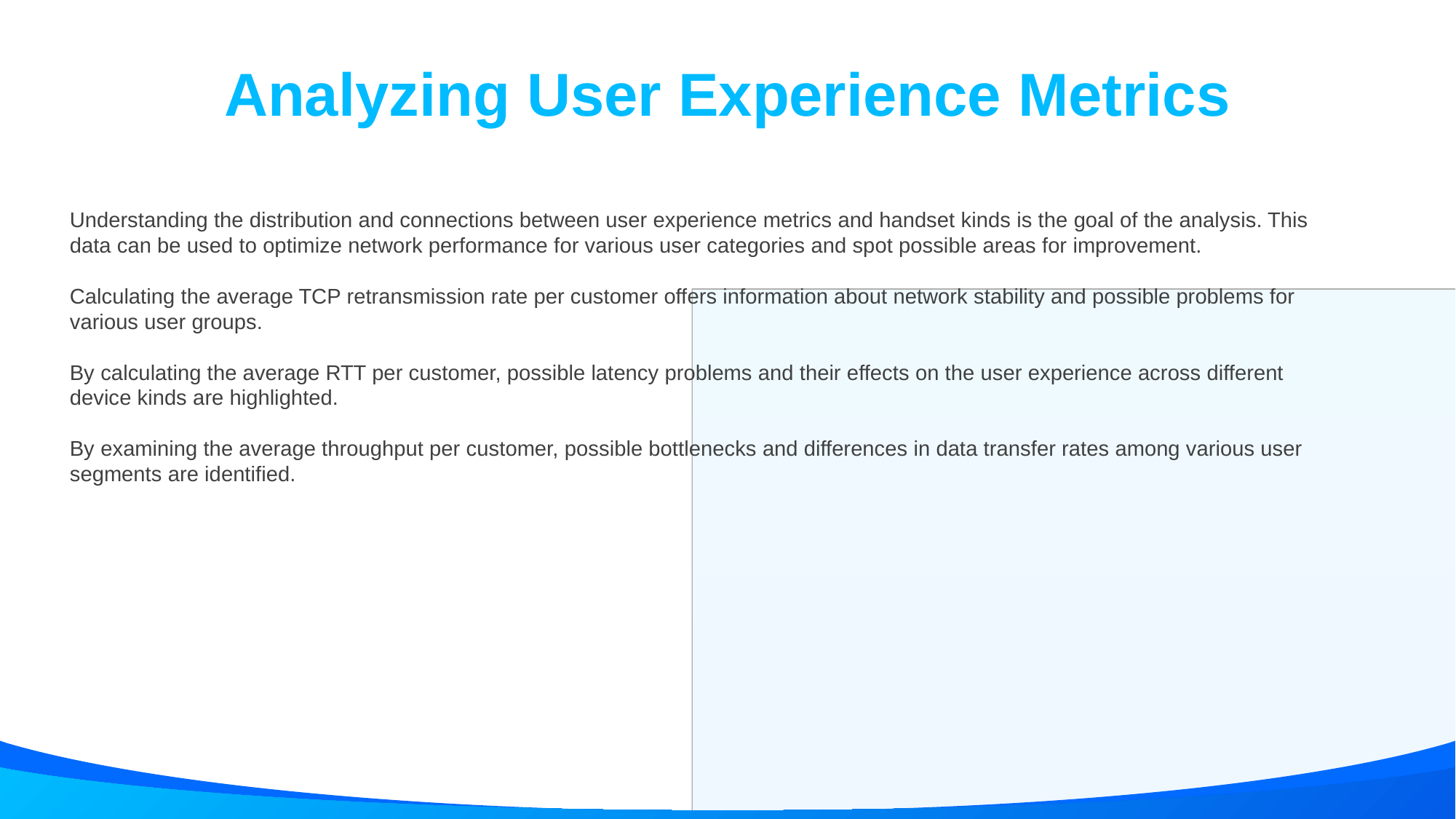

Analyzing User Experience Metrics
Understanding the distribution and connections between user experience metrics and handset kinds is the goal of the analysis. This data can be used to optimize network performance for various user categories and spot possible areas for improvement.

Calculating the average TCP retransmission rate per customer offers information about network stability and possible problems for various user groups.

By calculating the average RTT per customer, possible latency problems and their effects on the user experience across different device kinds are highlighted.

By examining the average throughput per customer, possible bottlenecks and differences in data transfer rates among various user segments are identified.